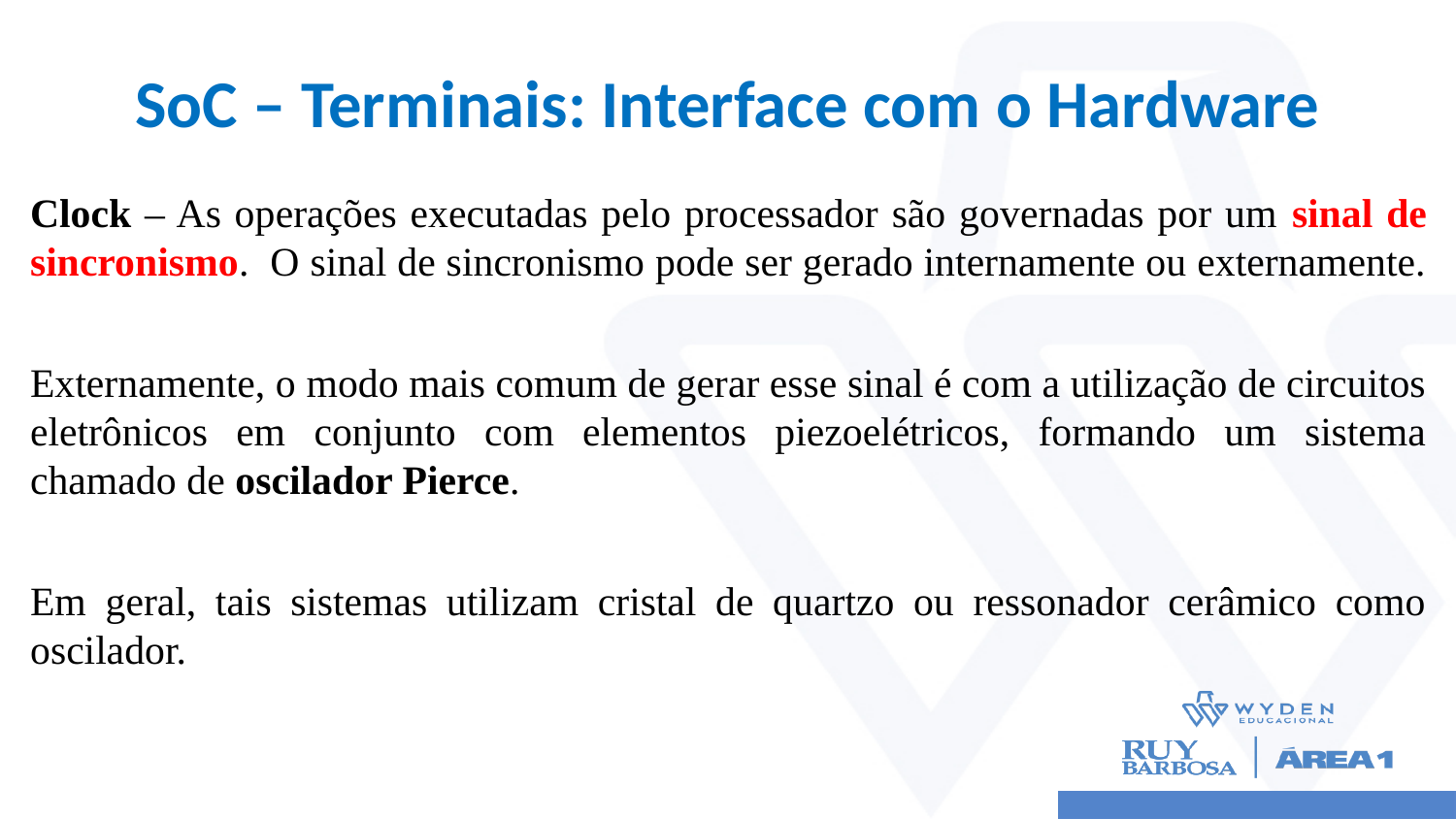

# SoC – Terminais: Interface com o Hardware
Clock – As operações executadas pelo processador são governadas por um sinal de sincronismo.  O sinal de sincronismo pode ser gerado internamente ou externamente.

Externamente, o modo mais comum de gerar esse sinal é com a utilização de circuitos eletrônicos em conjunto com elementos piezoelétricos, formando um sistema chamado de oscilador Pierce.

Em geral, tais sistemas utilizam cristal de quartzo ou ressonador cerâmico como oscilador.